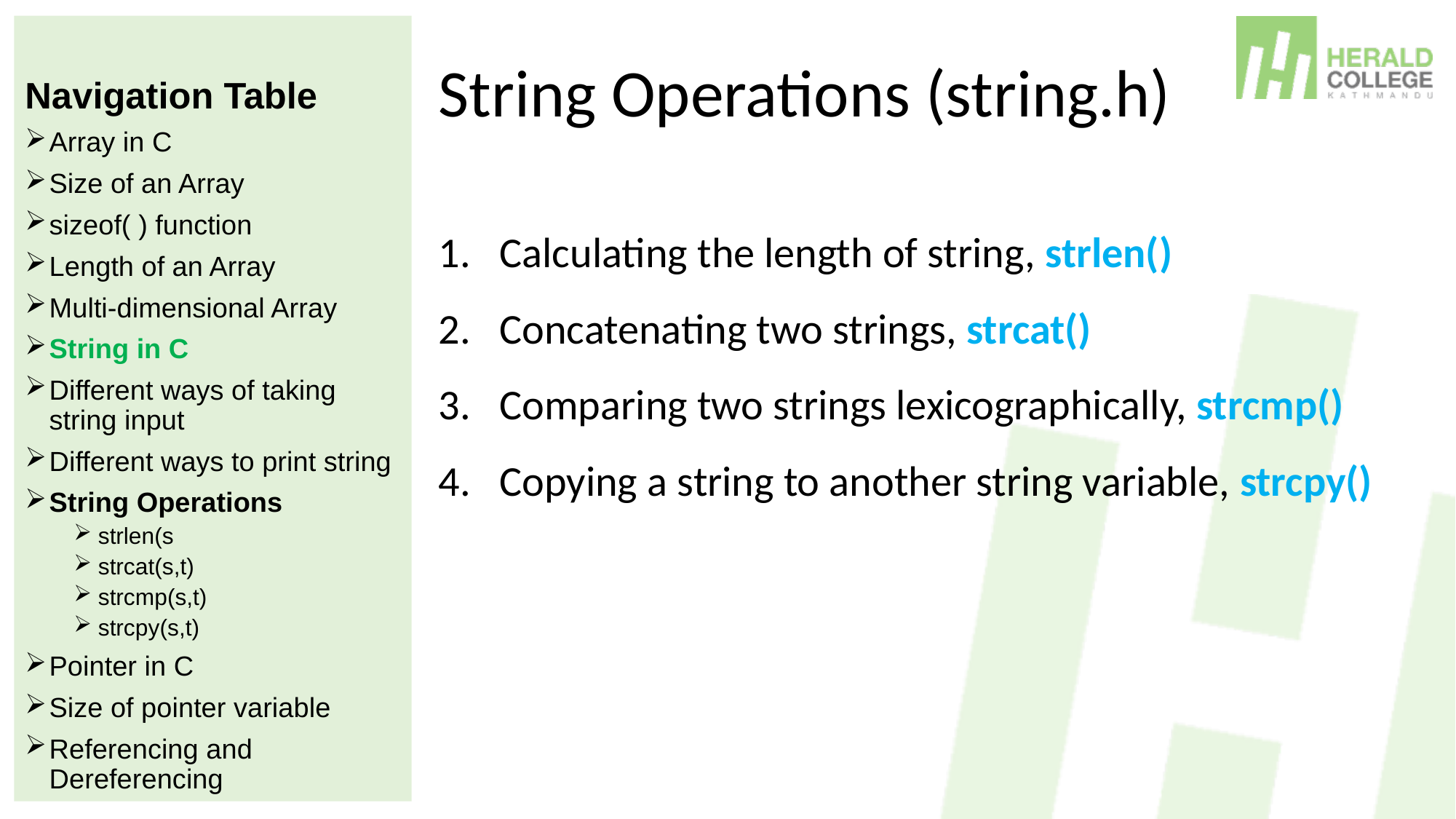

Navigation Table
Array in C
Size of an Array
sizeof( ) function
Length of an Array
Multi-dimensional Array
String in C
Different ways of taking string input
Different ways to print string
String Operations
strlen(s
strcat(s,t)
strcmp(s,t)
strcpy(s,t)
Pointer in C
Size of pointer variable
Referencing and Dereferencing

# String Operations (string.h)
Calculating the length of string, strlen()
Concatenating two strings, strcat()
Comparing two strings lexicographically, strcmp()
Copying a string to another string variable, strcpy()